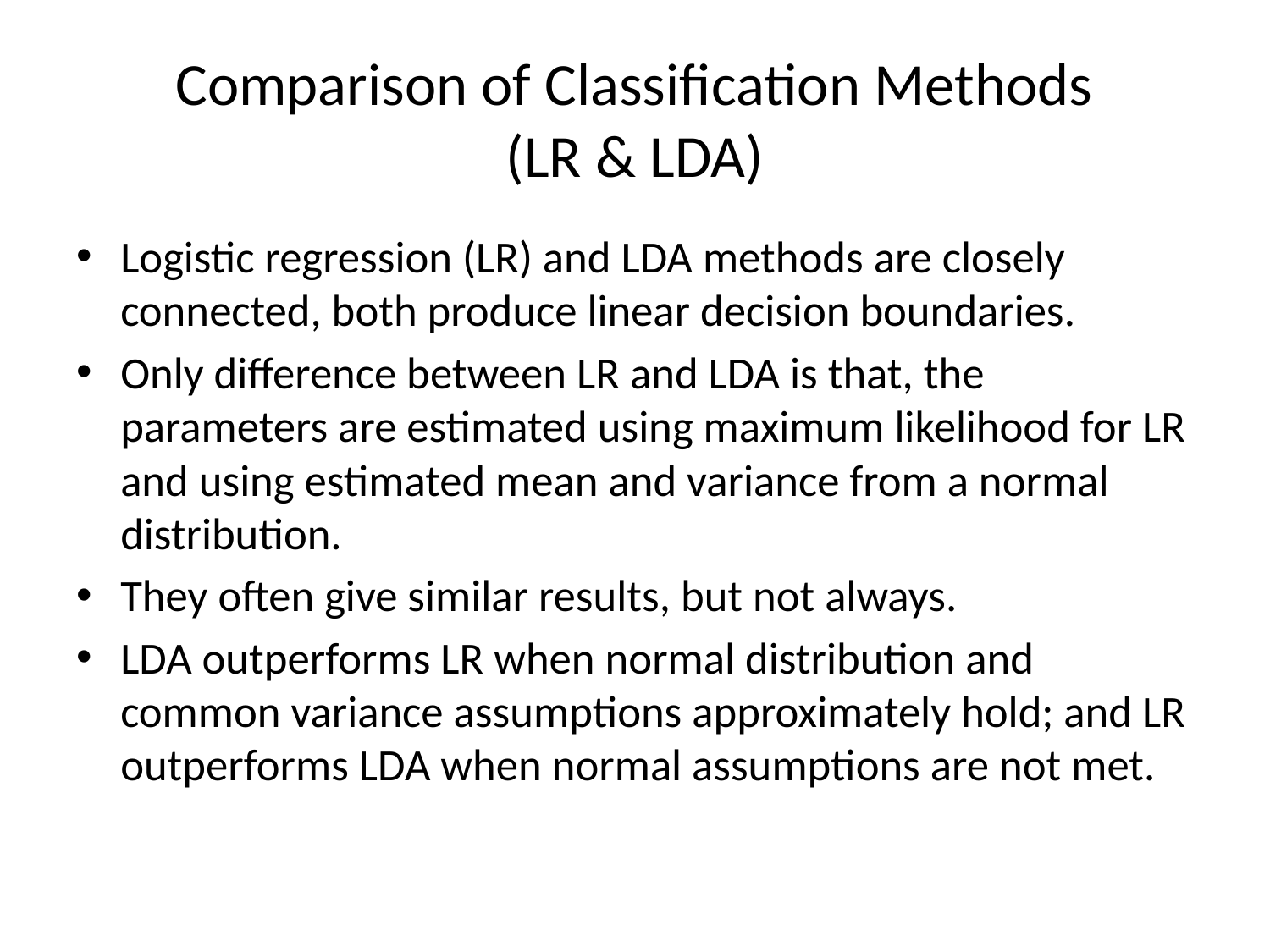

# Comparison of Classification Methods (LR & LDA)
Logistic regression (LR) and LDA methods are closely connected, both produce linear decision boundaries.
Only difference between LR and LDA is that, the parameters are estimated using maximum likelihood for LR and using estimated mean and variance from a normal distribution.
They often give similar results, but not always.
LDA outperforms LR when normal distribution and common variance assumptions approximately hold; and LR outperforms LDA when normal assumptions are not met.